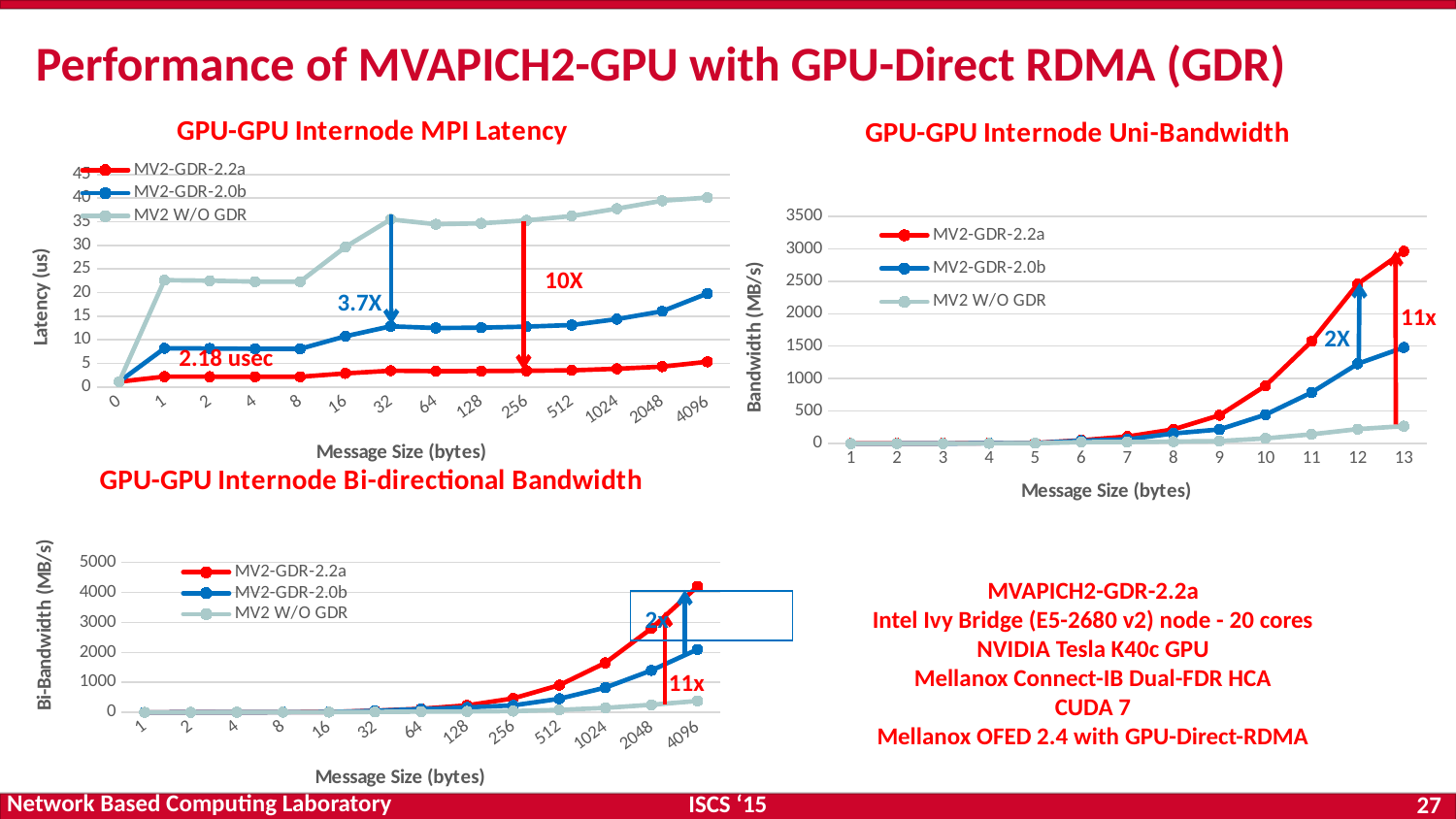

Performance of MVAPICH2-GPU with GPU-Direct RDMA (GDR)

### Chart: GPU-GPU Internode MPI Latency

| Category | MV2-GDR-2.2a | MV2-GDR-2.0b | MV2 W/O GDR |
|---|---|---|---|
| 0 | 1.15 | 1.15 | 1.15 |
| 1 | 2.22 | 8.214 | 22.644000000000002 |
| 2 | 2.21 | 8.177 | 22.541999999999998 |
| 4 | 2.19 | 8.103 | 22.337999999999997 |
| 8 | 2.19 | 8.103 | 22.337999999999997 |
| 16 | 2.91 | 10.767000000000001 | 29.682 |
| 32 | 3.48 | 12.876000000000001 | 35.495999999999995 |
| 64 | 3.38 | 12.506 | 34.476 |
| 128 | 3.4 | 12.58 | 34.68 |
| 256 | 3.46 | 12.802 | 35.291999999999994 |
| 512 | 3.55 | 13.135 | 36.209999999999994 |
| 1024 | 3.89 | 14.393 | 37.78 |
| 2048 | 4.34 | 16.058 | 39.45 |
| 4096 | 5.36 | 19.832 | 40.12 |

### Chart: GPU-GPU Internode Uni-Bandwidth

| Category | MV2-GDR-2.2a | MV2-GDR-2.0b | MV2 W/O GDR |
|---|---|---|---|
10X
3.7X
2.18 usec
11x
2X

### Chart: GPU-GPU Internode Bi-directional Bandwidth

| Category | MV2-GDR-2.2a | MV2-GDR-2.0b | MV2 W/O GDR |
|---|---|---|---|
| 1 | 0.4 | 0.5 | 0.3 |
| 2 | 2.26 | 2.31 | 1.14 |
| 4 | 4.54 | 4.01 | 3.21 |
| 8 | 9.25 | 8.23 | 7.12 |
| 16 | 12.23 | 11.12 | 10.23 |
| 32 | 56.71 | 52.12 | 15.56 |
| 64 | 118.98 | 110.12 | 25.55 |
| 128 | 234.66 | 165.43 | 31.34 |
| 256 | 467.64 | 233.82 | 42.51272727272727 |
| 512 | 906.59 | 453.295 | 82.41727272727273 |
| 1024 | 1650.37 | 825.185 | 150.03363636363636 |
| 2048 | 2799.16 | 1399.58 | 254.4690909090909 |
| 4096 | 4201.66 | 2100.83 | 381.9690909090909 |
MVAPICH2-GDR-2.2a
Intel Ivy Bridge (E5-2680 v2) node - 20 cores
NVIDIA Tesla K40c GPU
Mellanox Connect-IB Dual-FDR HCA
CUDA 7
Mellanox OFED 2.4 with GPU-Direct-RDMA
2x
11x
LENS (Oct '15)
27